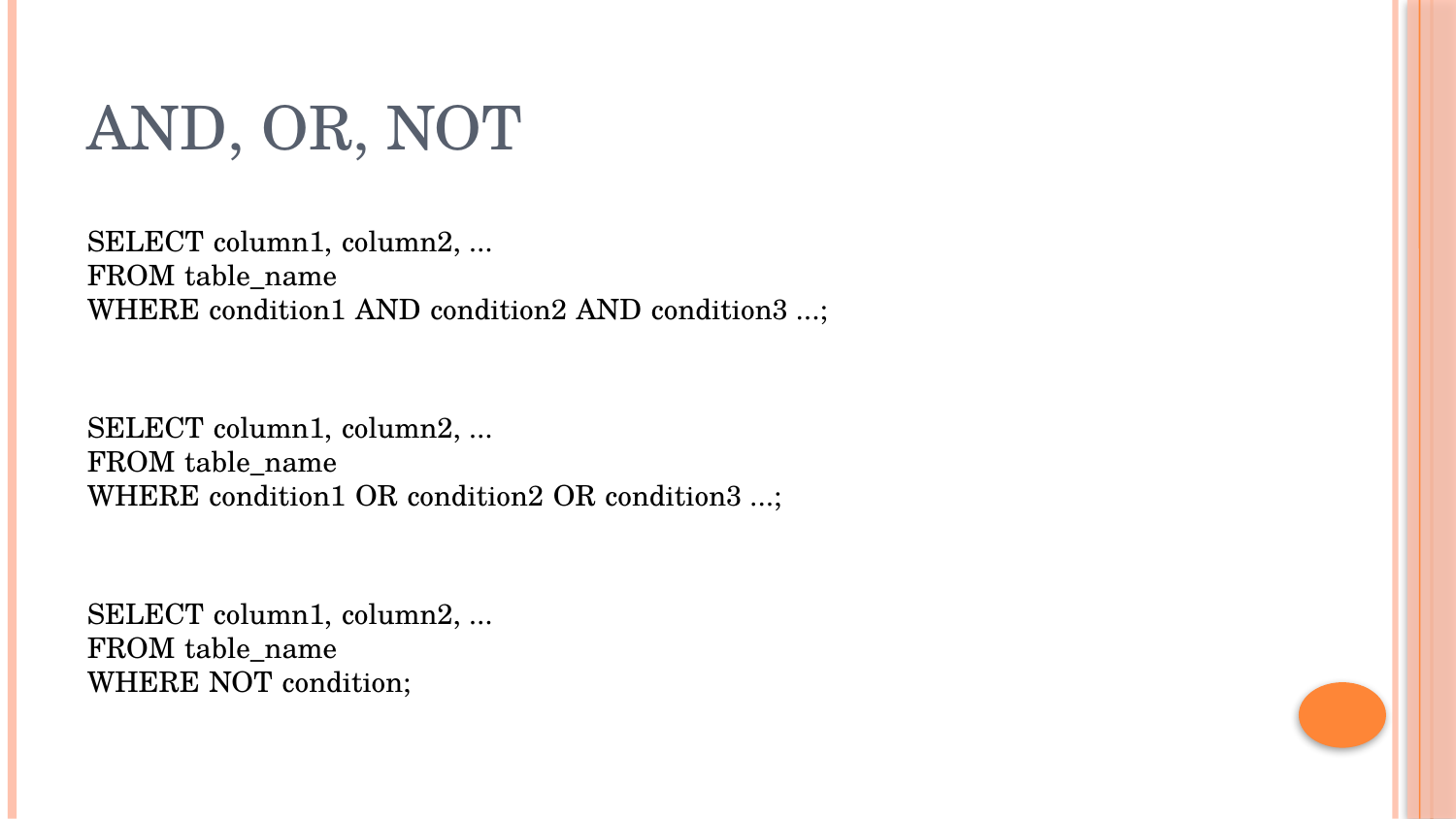

# And, Or, Not
SELECT column1, column2, ...
FROM table_name
WHERE condition1 AND condition2 AND condition3 ...;
SELECT column1, column2, ...
FROM table_name
WHERE condition1 OR condition2 OR condition3 ...;
SELECT column1, column2, ...
FROM table_name
WHERE NOT condition;